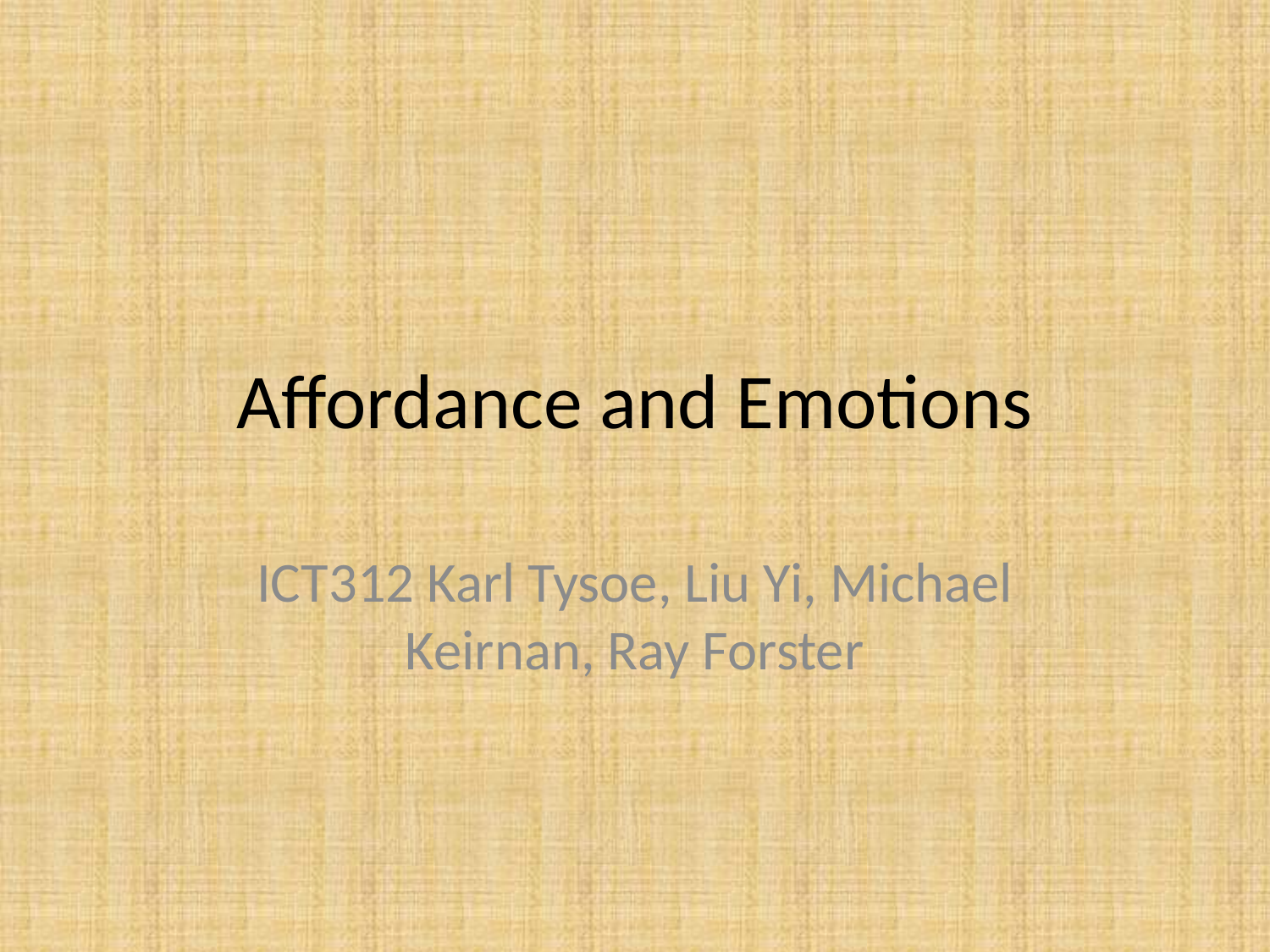

# Affordance and Emotions
ICT312 Karl Tysoe, Liu Yi, Michael Keirnan, Ray Forster